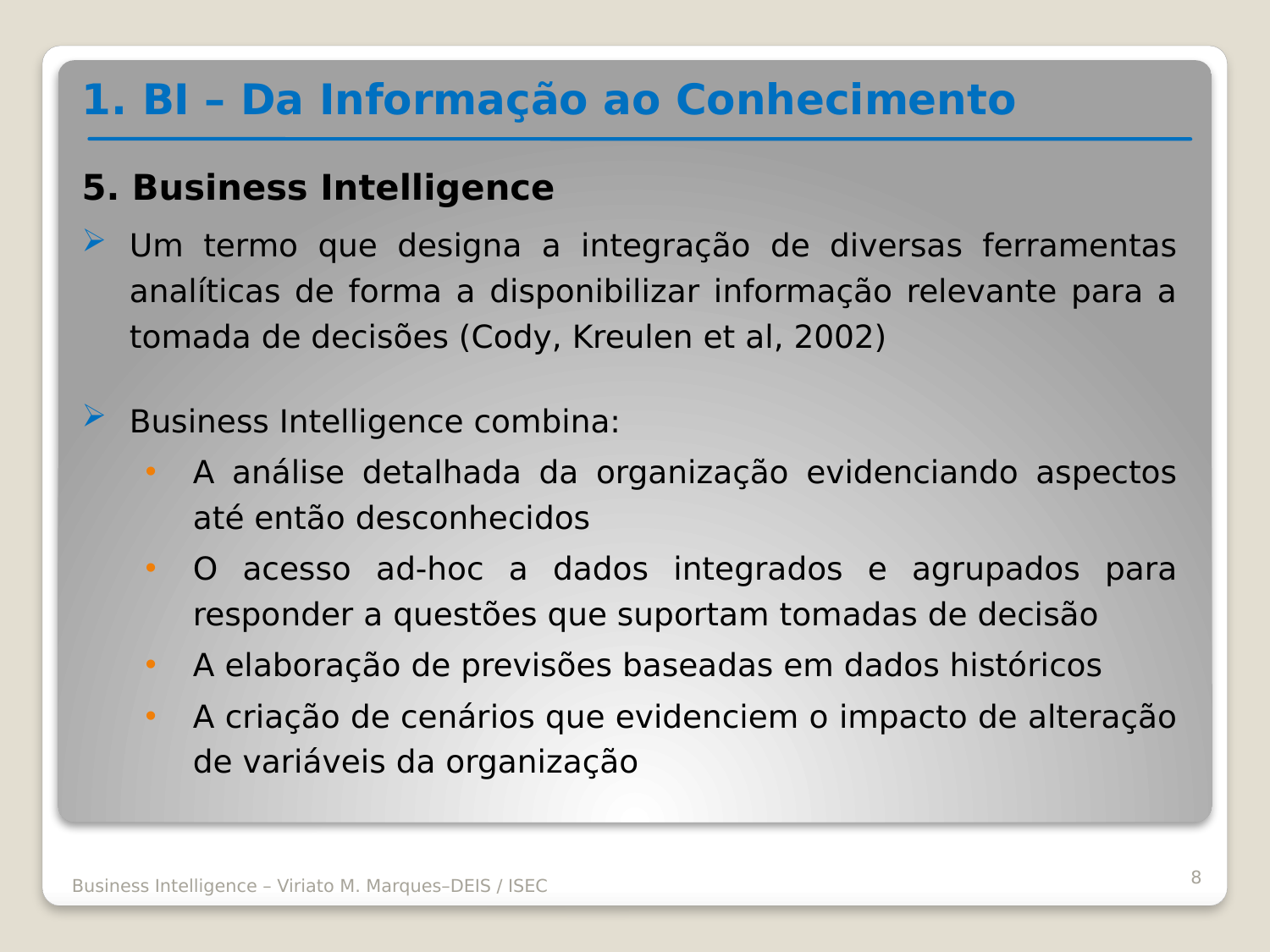

1. BI – Da Informação ao Conhecimento
5. Business Intelligence
Um termo que designa a integração de diversas ferramentas analíticas de forma a disponibilizar informação relevante para a tomada de decisões (Cody, Kreulen et al, 2002)

Business Intelligence combina:
A análise detalhada da organização evidenciando aspectos até então desconhecidos
O acesso ad-hoc a dados integrados e agrupados para responder a questões que suportam tomadas de decisão
A elaboração de previsões baseadas em dados históricos
A criação de cenários que evidenciem o impacto de alteração de variáveis da organização

8
Business Intelligence – Viriato M. Marques–DEIS / ISEC